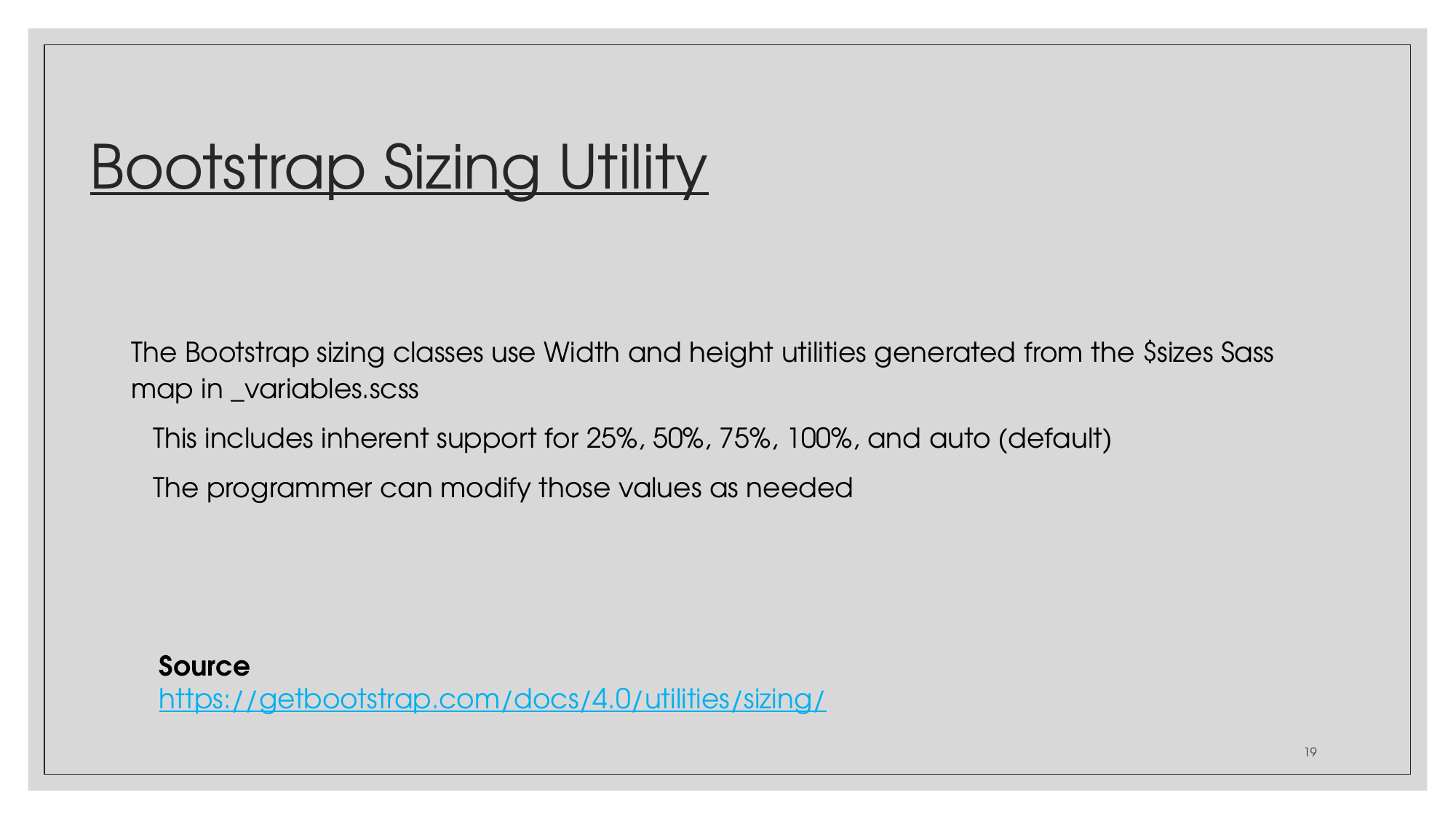

# Bootstrap Sizing Utility
The Bootstrap sizing classes use Width and height utilities generated from the $sizes Sass map in _variables.scss
This includes inherent support for 25%, 50%, 75%, 100%, and auto (default)
The programmer can modify those values as needed

Source
https://getbootstrap.com/docs/4.0/utilities/sizing/
19